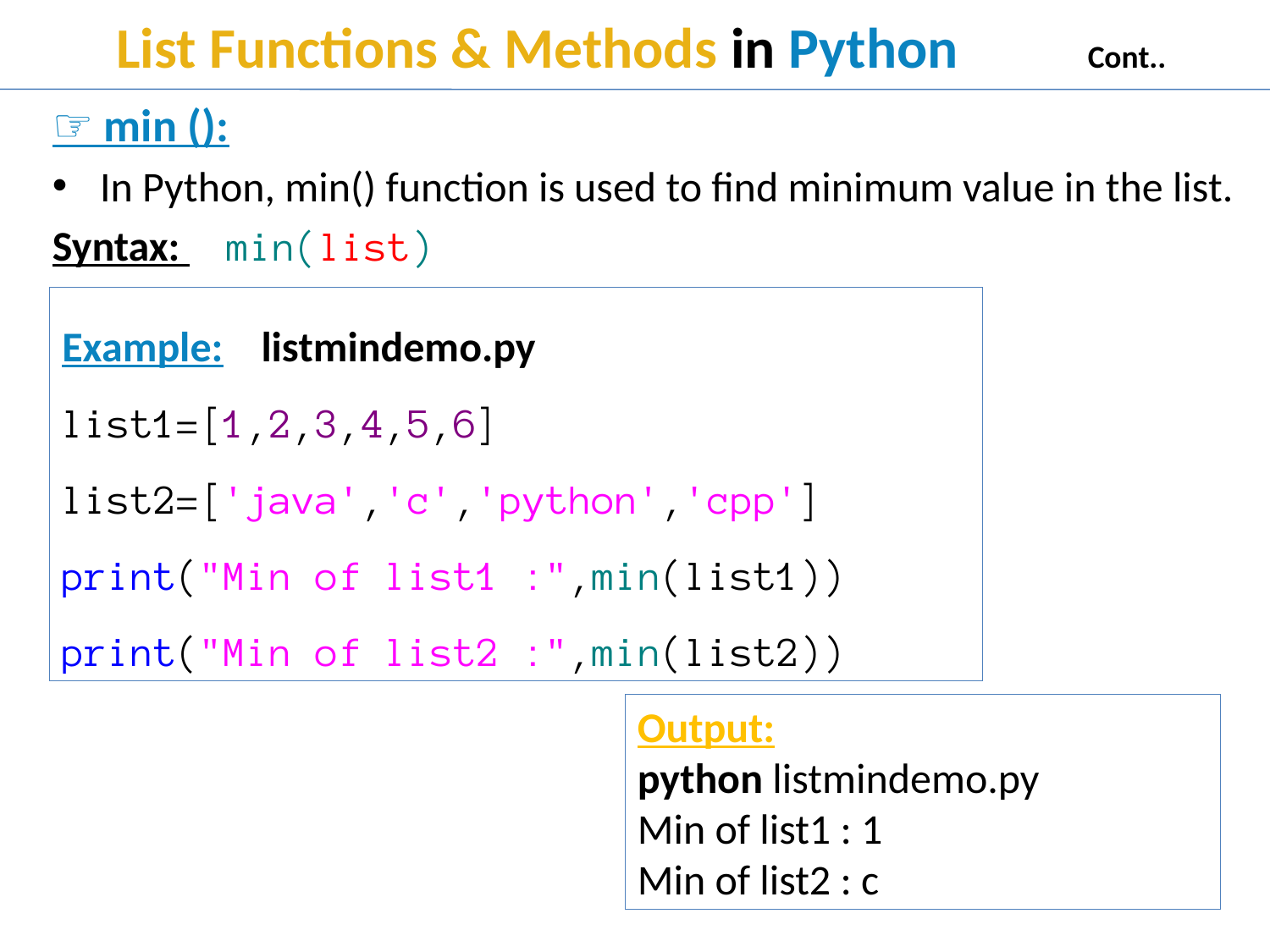

# List Functions & Methods in Python          Cont..
☞ min ():
In Python, min() function is used to find minimum value in the list.
Syntax: 	min(list)

Example:    listmindemo.py
list1=[1,2,3,4,5,6] list2=['java','c','python','cpp'] print("Min of list1 :",min(list1)) print("Min of list2 :",min(list2))
Output:
python listmindemo.py
Min of list1 : 1
Min of list2 : c